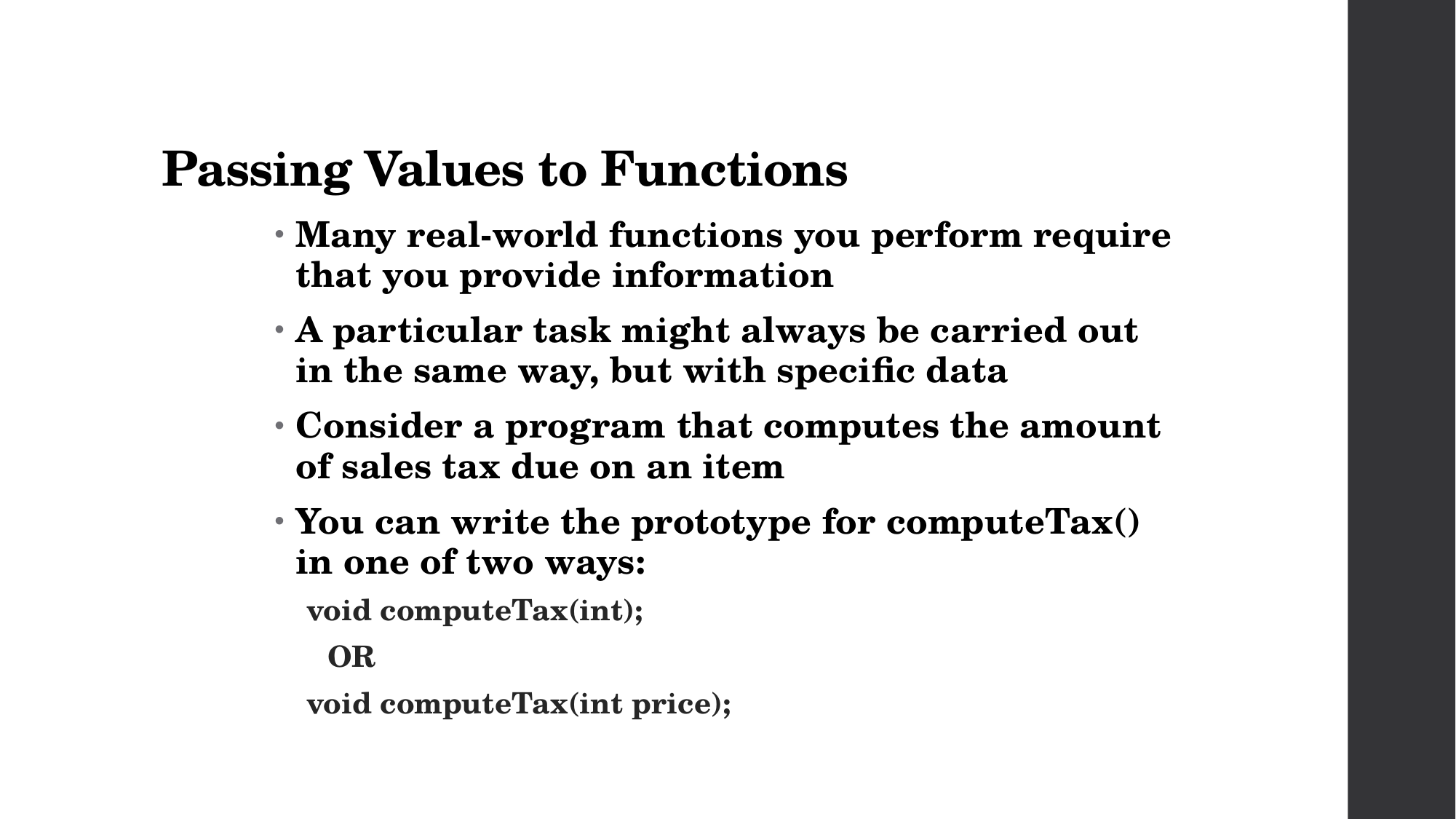

# Passing Values to Functions
Many real-world functions you perform require that you provide information
A particular task might always be carried out in the same way, but with specific data
Consider a program that computes the amount of sales tax due on an item
You can write the prototype for computeTax() in one of two ways:
void computeTax(int);
			OR
void computeTax(int price);